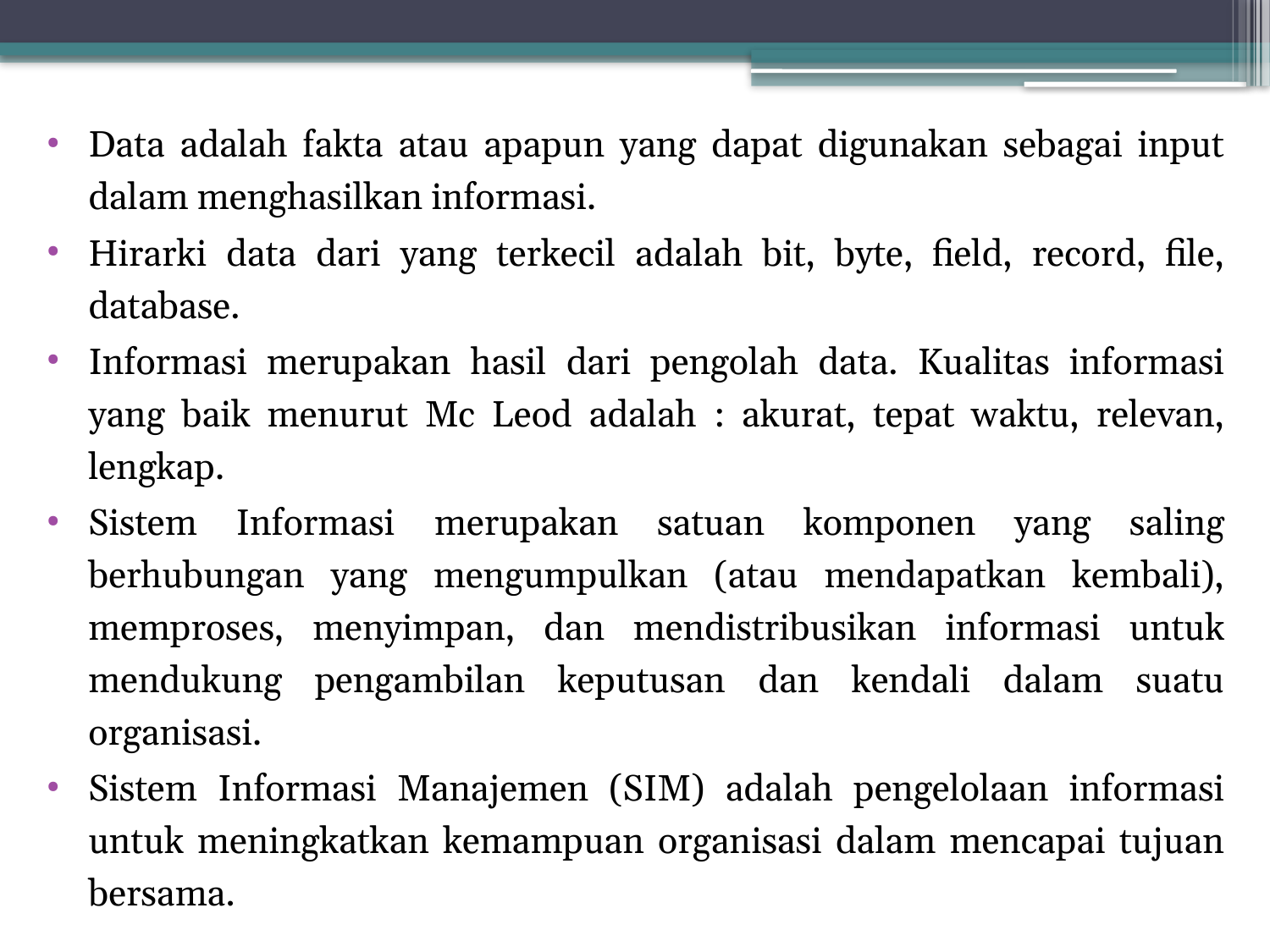

Data adalah fakta atau apapun yang dapat digunakan sebagai input dalam menghasilkan informasi.
Hirarki data dari yang terkecil adalah bit, byte, field, record, file, database.
Informasi merupakan hasil dari pengolah data. Kualitas informasi yang baik menurut Mc Leod adalah : akurat, tepat waktu, relevan, lengkap.
Sistem Informasi merupakan satuan komponen yang saling berhubungan yang mengumpulkan (atau mendapatkan kembali), memproses, menyimpan, dan mendistribusikan informasi untuk mendukung pengambilan keputusan dan kendali dalam suatu organisasi.
Sistem Informasi Manajemen (SIM) adalah pengelolaan informasi untuk meningkatkan kemampuan organisasi dalam mencapai tujuan bersama.